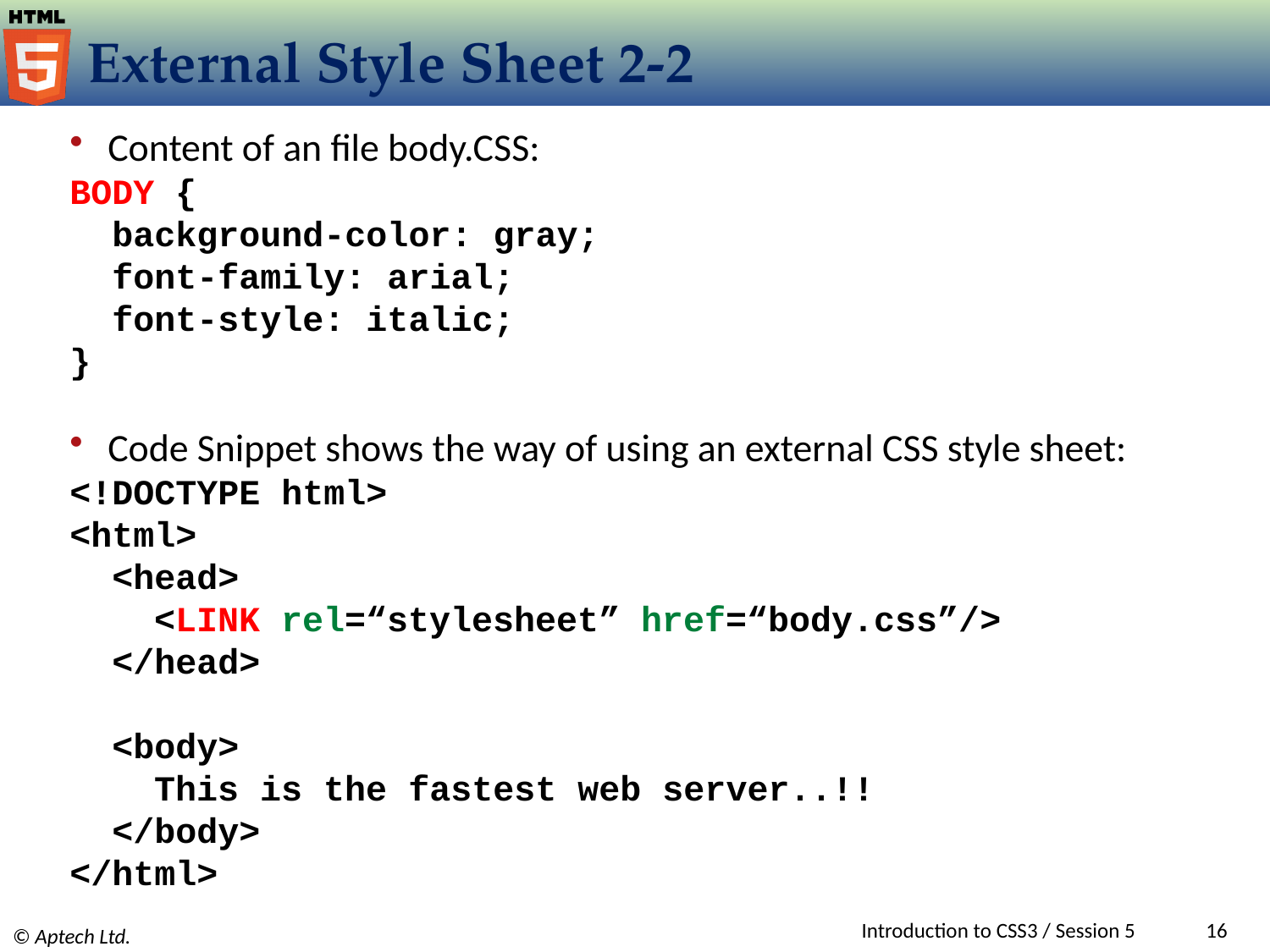

# External Style Sheet 2-2
Content of an file body.CSS:
BODY {
  background-color: gray;
  font-family: arial;
  font-style: italic;
}

Code Snippet shows the way of using an external CSS style sheet:
<!DOCTYPE html>
<html>
  <head>
    <LINK rel=“stylesheet” href=“body.css”/>
  </head>
  <body>
    This is the fastest web server..!!
  </body>
</html>
Introduction to CSS3 / Session 5
16